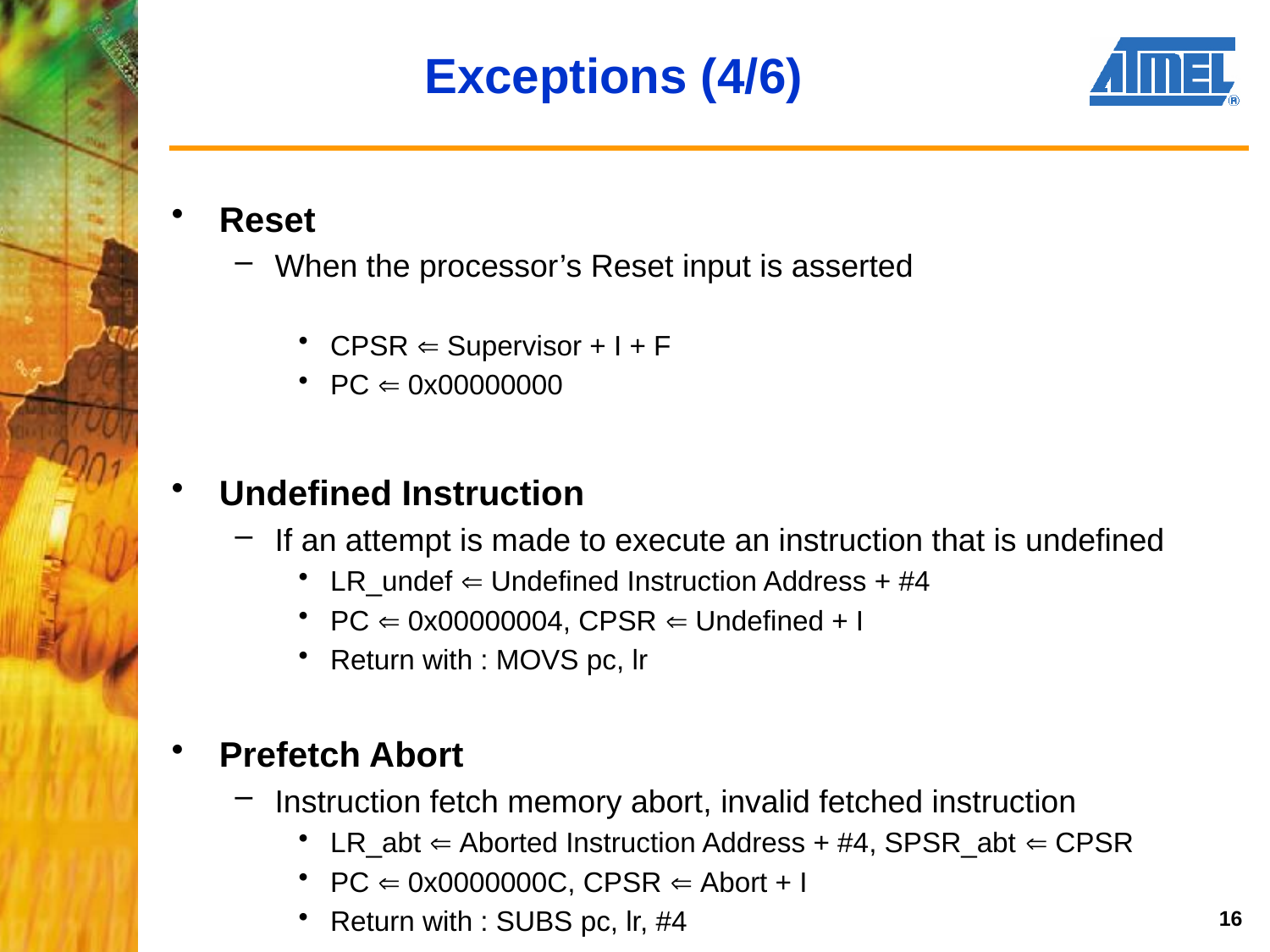

# Exceptions (4/6)
Reset
When the processor’s Reset input is asserted
CPSR ⇐ Supervisor + I + F
PC ⇐ 0x00000000

Undefined Instruction
If an attempt is made to execute an instruction that is undefined
LR_undef ⇐ Undefined Instruction Address + #4
PC ⇐ 0x00000004, CPSR ⇐ Undefined + I
Return with : MOVS pc, lr

Prefetch Abort
Instruction fetch memory abort, invalid fetched instruction
LR_abt ⇐ Aborted Instruction Address + #4, SPSR_abt ⇐ CPSR
PC ⇐ 0x0000000C, CPSR ⇐ Abort + I
Return with : SUBS pc, lr, #4